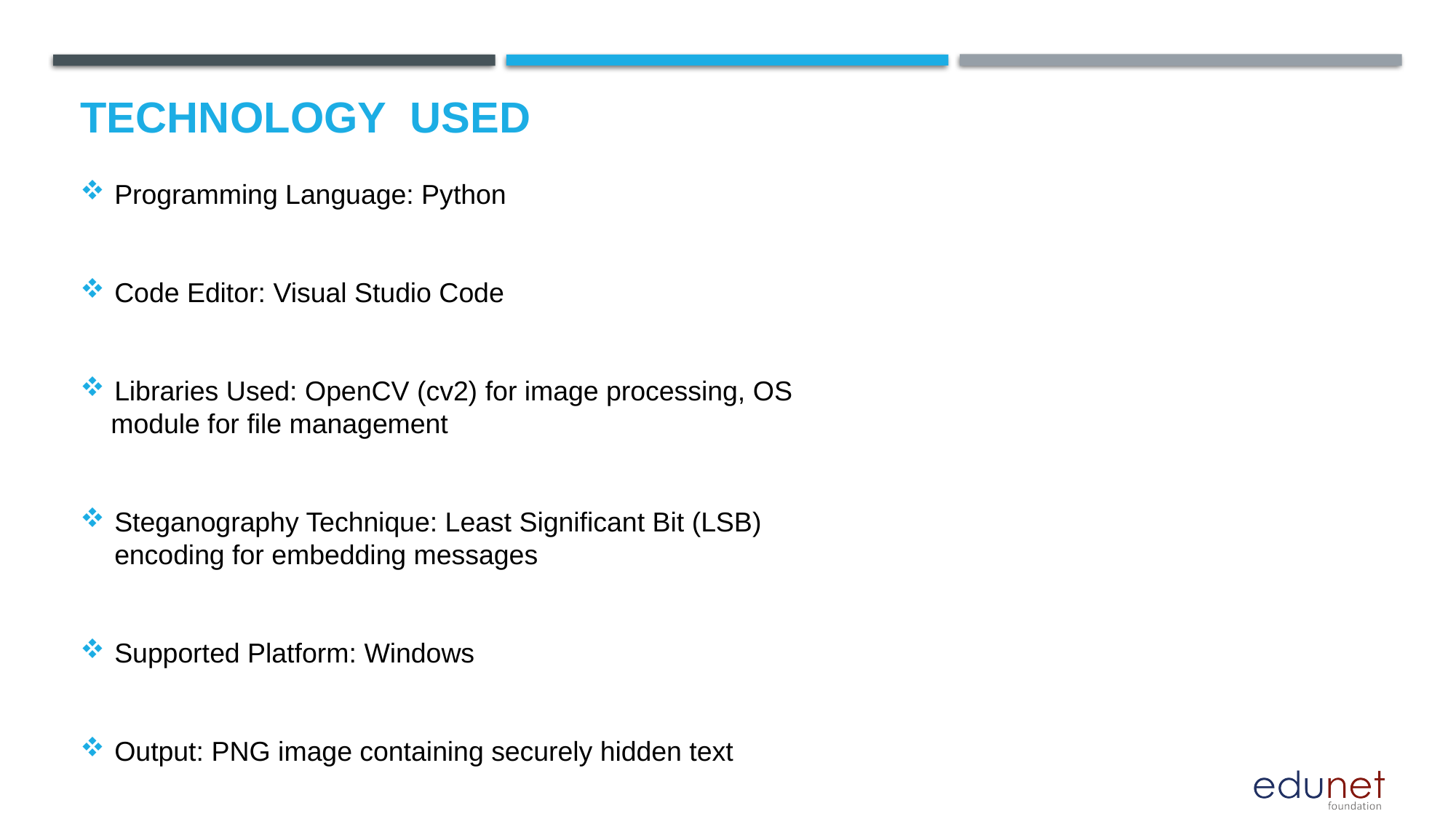

# Technology  used
Programming Language: Python

Code Editor: Visual Studio Code

Libraries Used: OpenCV (cv2) for image processing, OS
    module for file management

Steganography Technique: Least Significant Bit (LSB) encoding for embedding messages

Supported Platform: Windows

Output: PNG image containing securely hidden text